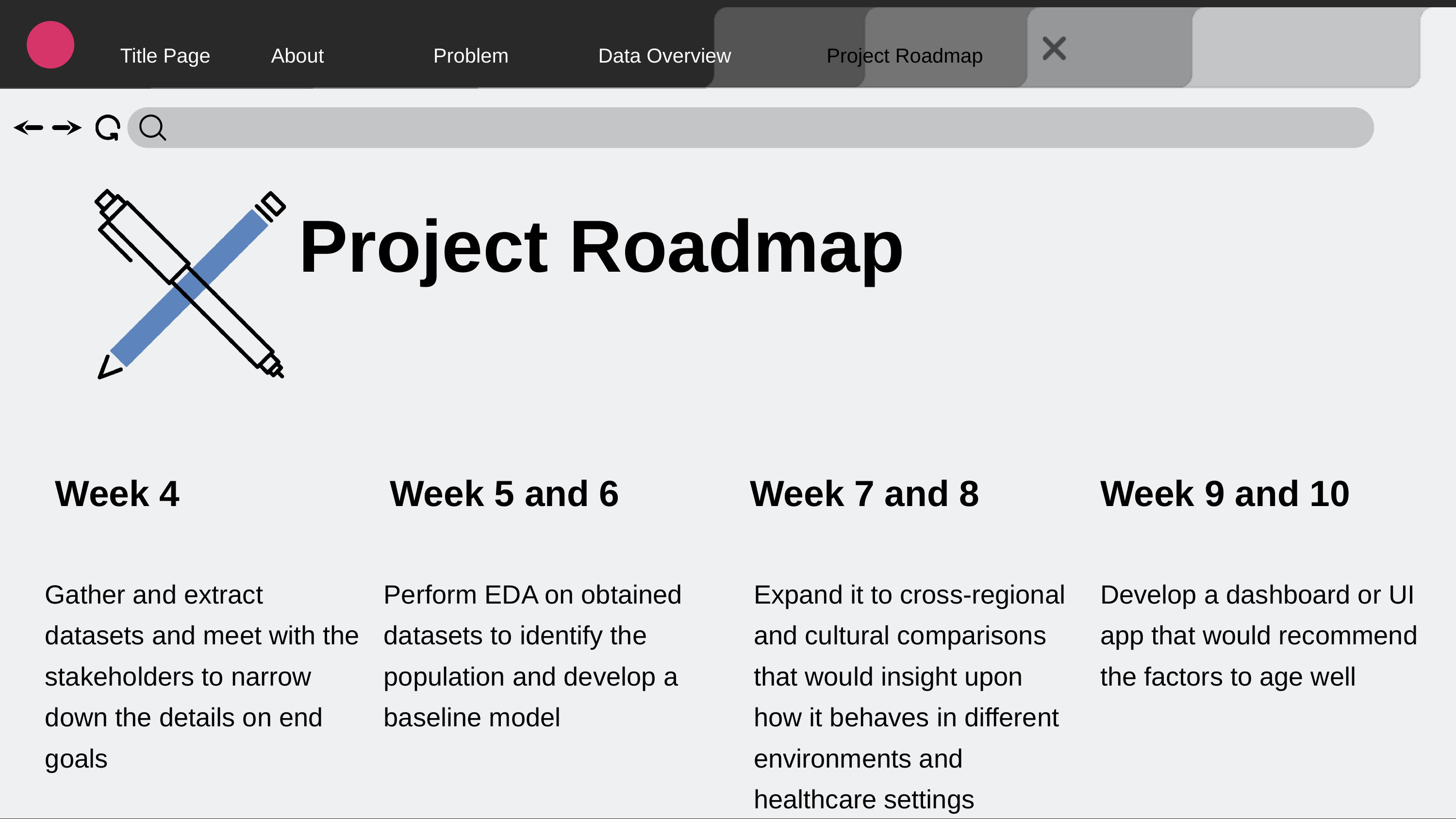

Title Page
About
Problem
Data Overview
Project Roadmap

Project Roadmap

 Week 4
Week 5 and 6
Week 7 and 8
Week 9 and 10
Gather and extract datasets and meet with the stakeholders to narrow down the details on end goals

Perform EDA on obtained datasets to identify the population and develop a baseline model

Expand it to cross-regional and cultural comparisons that would insight upon how it behaves in different environments and healthcare settings
Develop a dashboard or UI app that would recommend the factors to age well